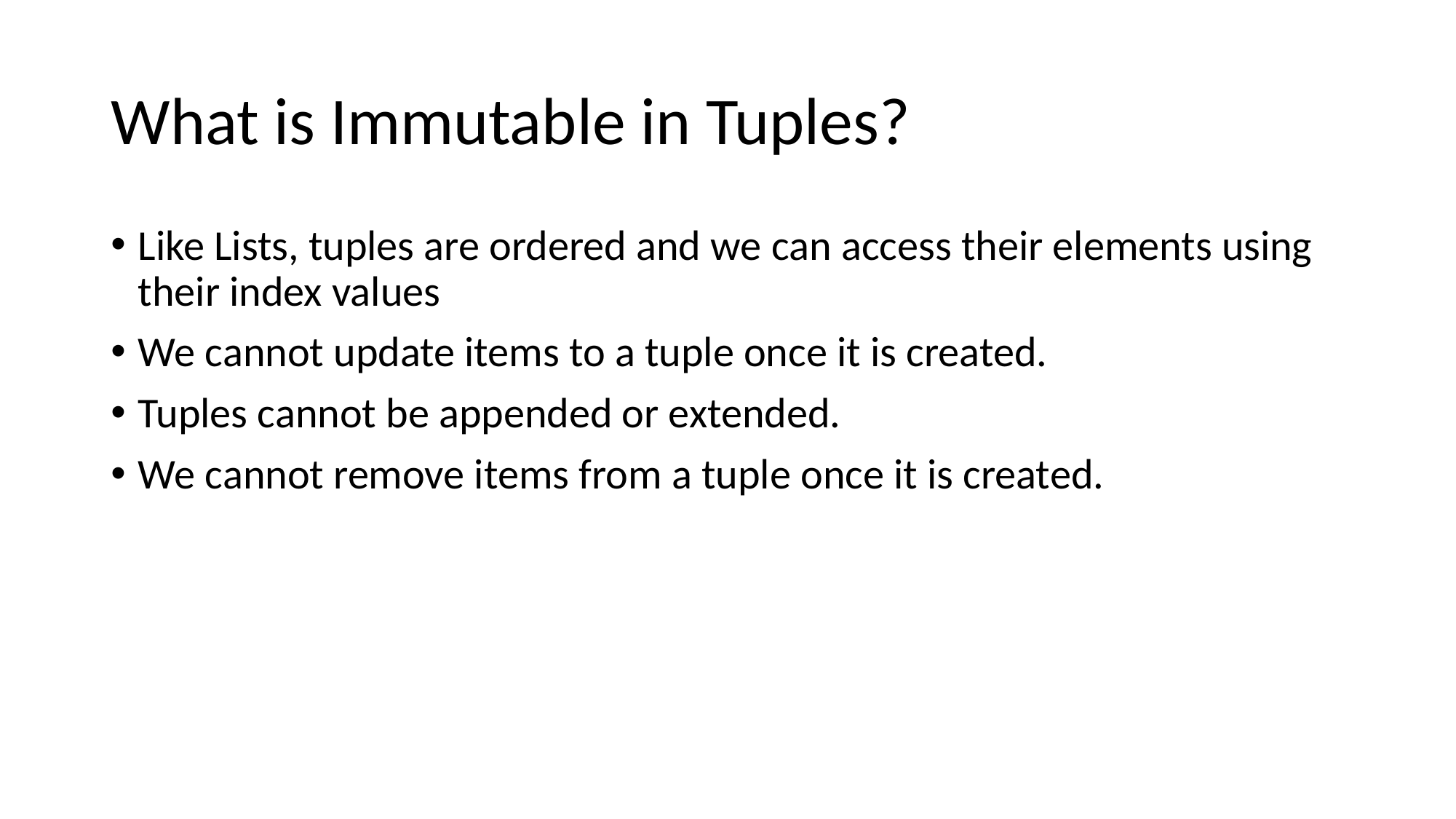

# What is Immutable in Tuples?
Like Lists, tuples are ordered and we can access their elements using their index values
We cannot update items to a tuple once it is created.
Tuples cannot be appended or extended.
We cannot remove items from a tuple once it is created.